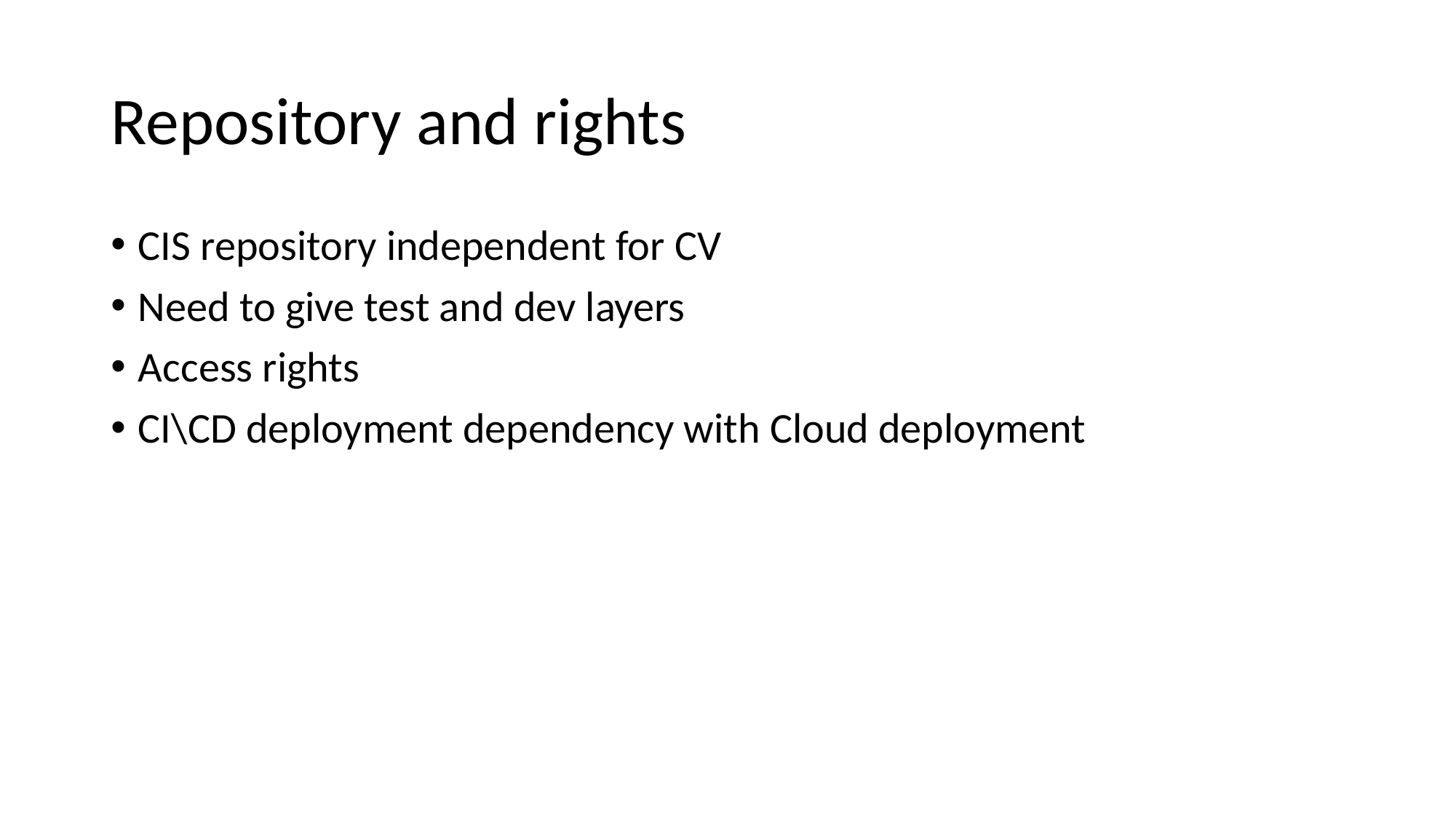

# Repository and rights
CIS repository independent for CV
Need to give test and dev layers
Access rights
CI\CD deployment dependency with Cloud deployment